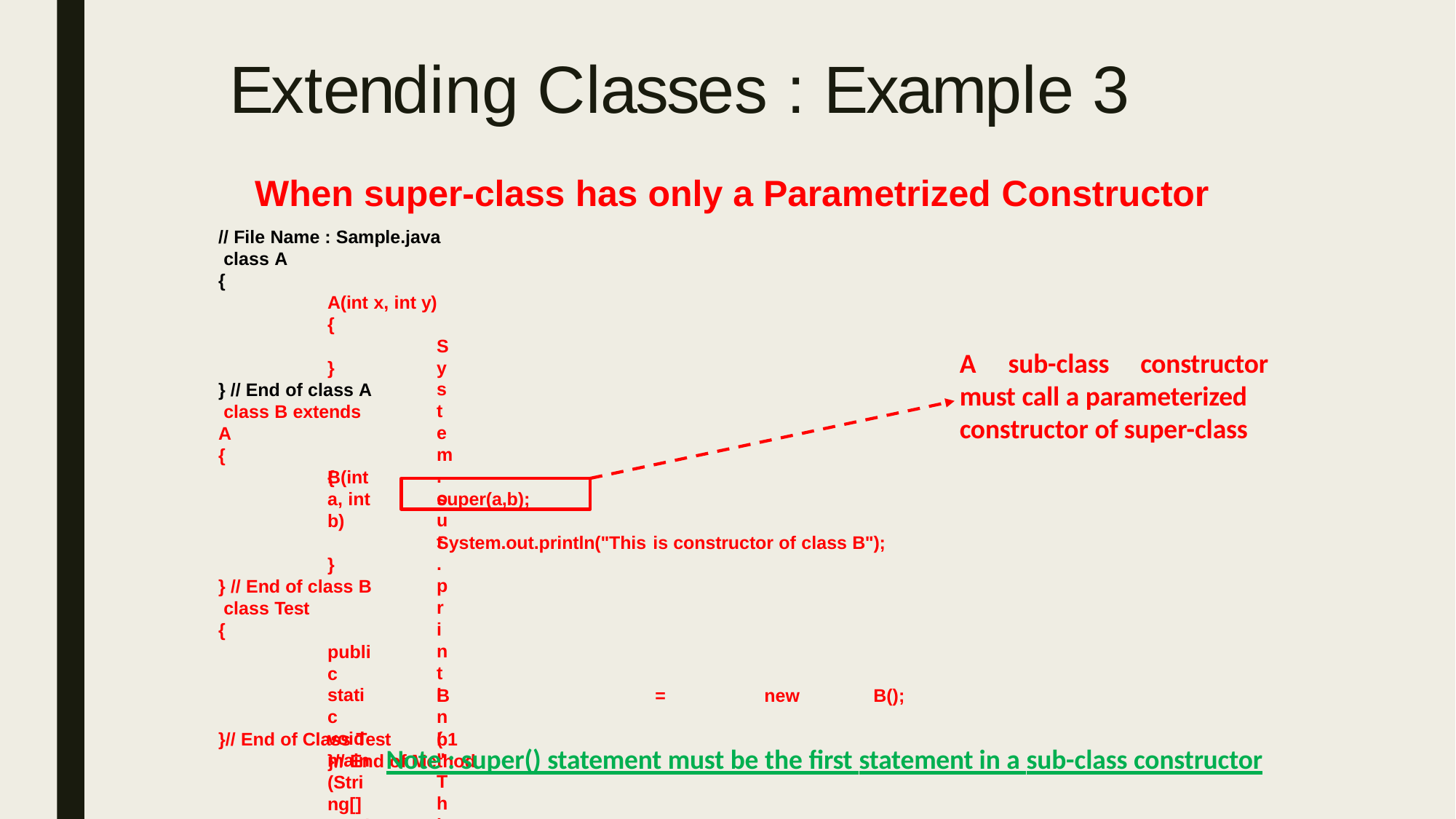

# Extending Classes : Example 3
When super-class has only a Parametrized Constructor
// File Name : Sample.java  class A
{
A(int x, int y)
{
System.out.println("This is constructor of class A");
A	sub-class	constructor
}
} // End of class A  class B extends A
{
B(int a, int b)
must call a parameterized  constructor of super-class

{
super(a,b);
System.out.println("This is constructor of class B");
}
} // End of class B  class Test
{
public static void main(String[] args)
{
B	b1
}// End of Method
=
new
B();
}// End of Class Test
Note : super() statement must be the first statement in a sub-class constructor